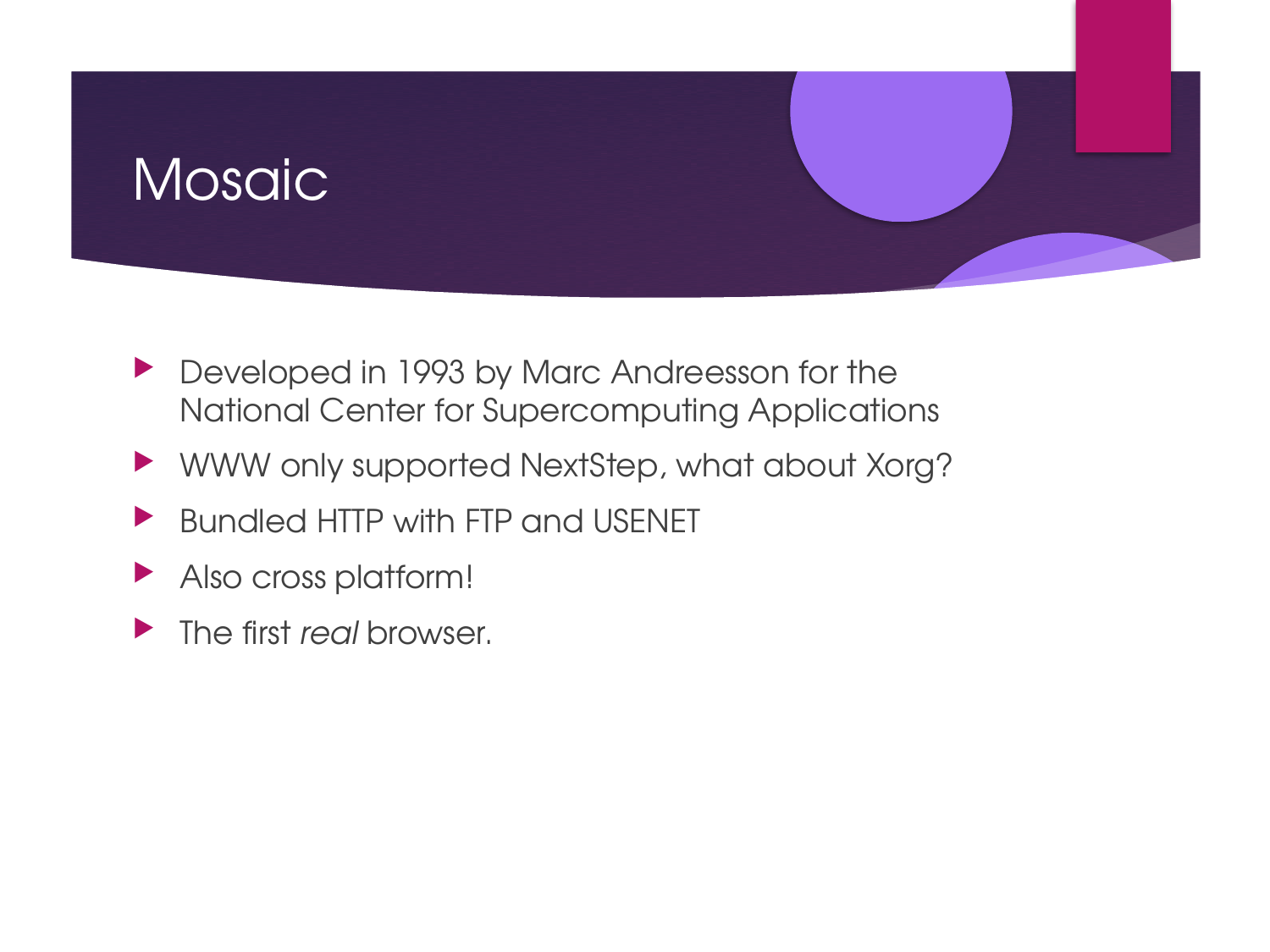

Mosaic
Developed in 1993 by Marc Andreesson for the National Center for Supercomputing Applications
WWW only supported NextStep, what about Xorg?
Bundled HTTP with FTP and USENET
Also cross platform!
The first real browser.